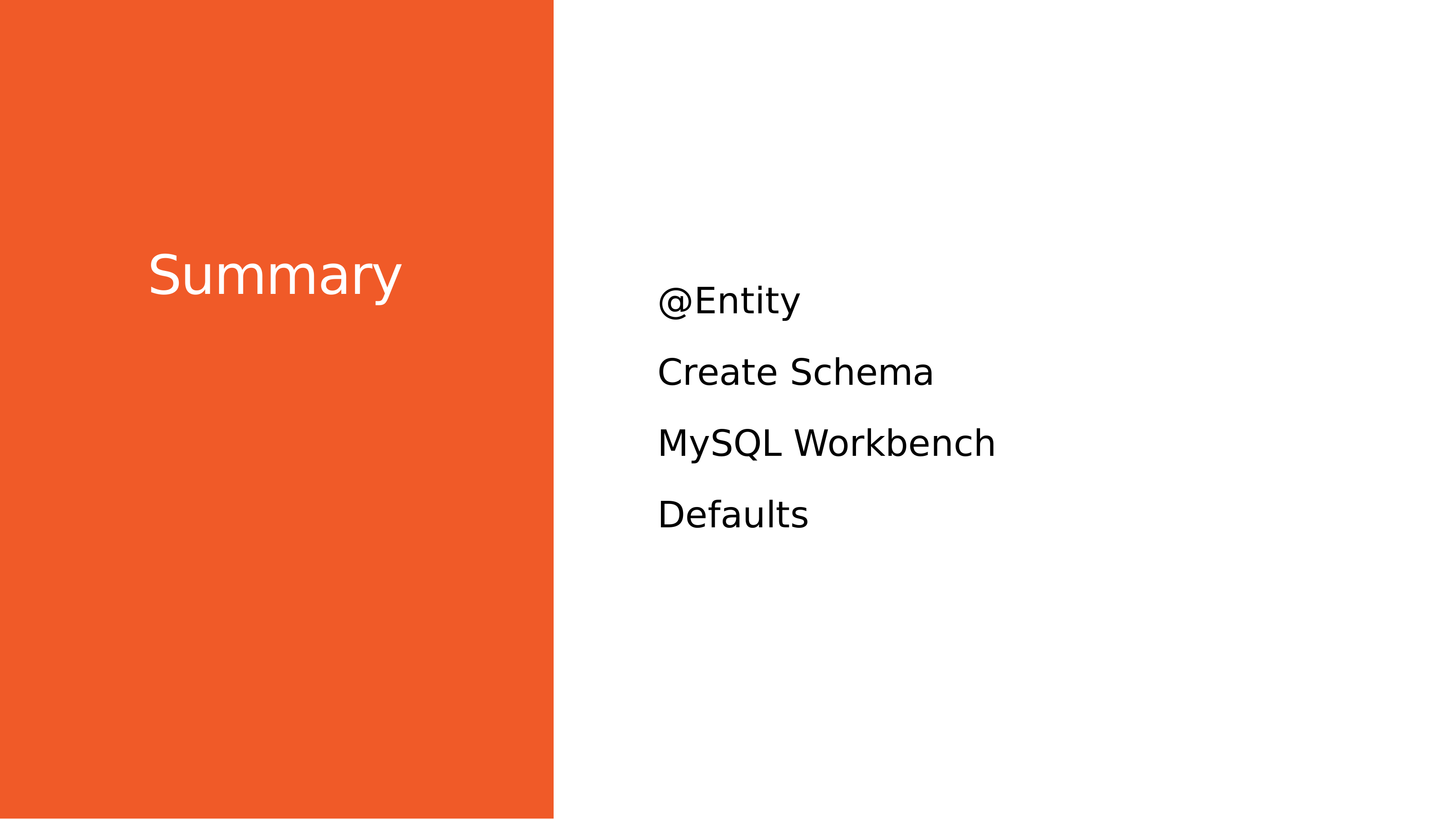

Summary
@Entity
Create Schema
MySQL Workbench
Defaults
4